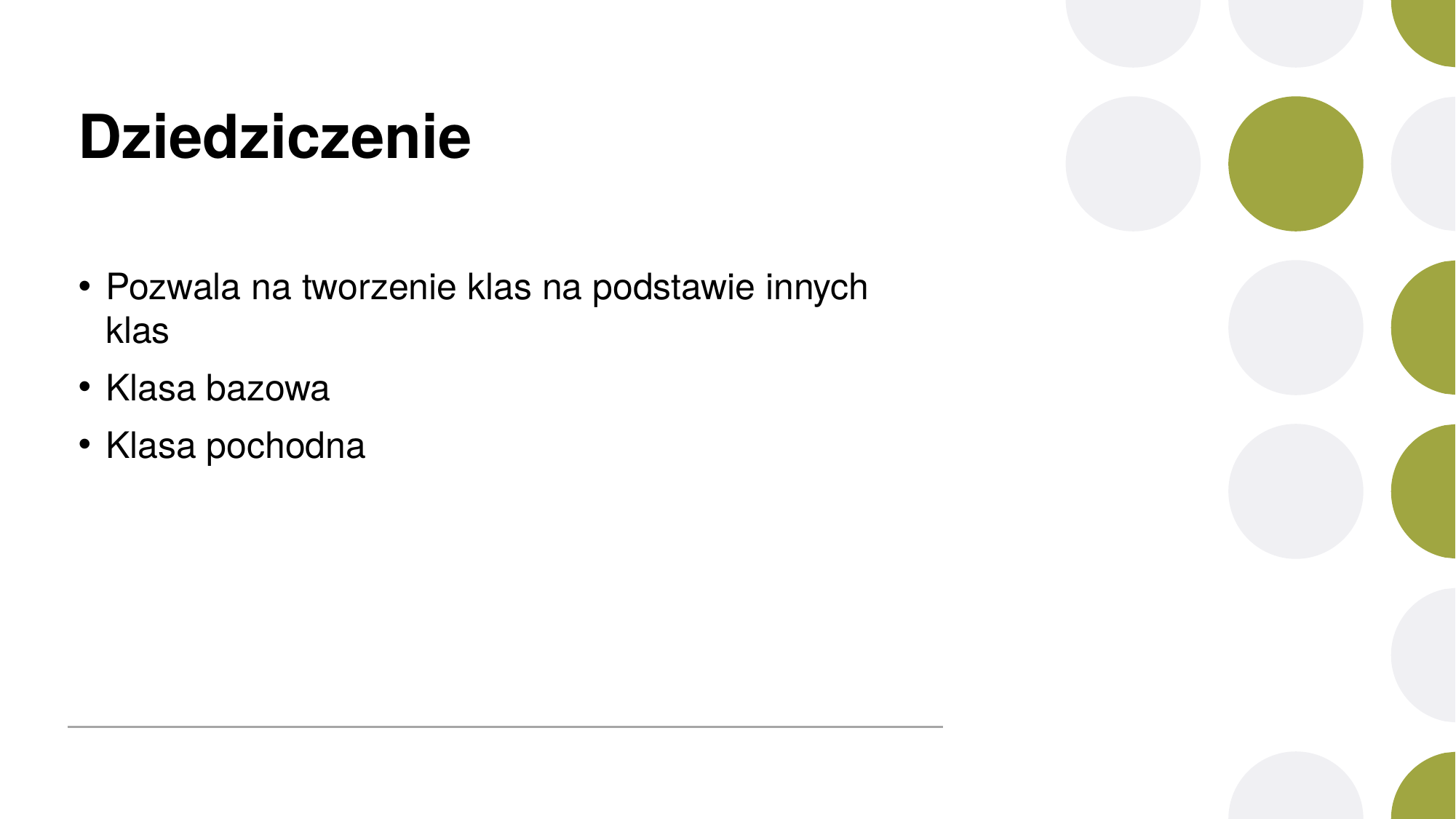

# Dziedziczenie
Pozwala na tworzenie klas na podstawie innych klas
Klasa bazowa
Klasa pochodna